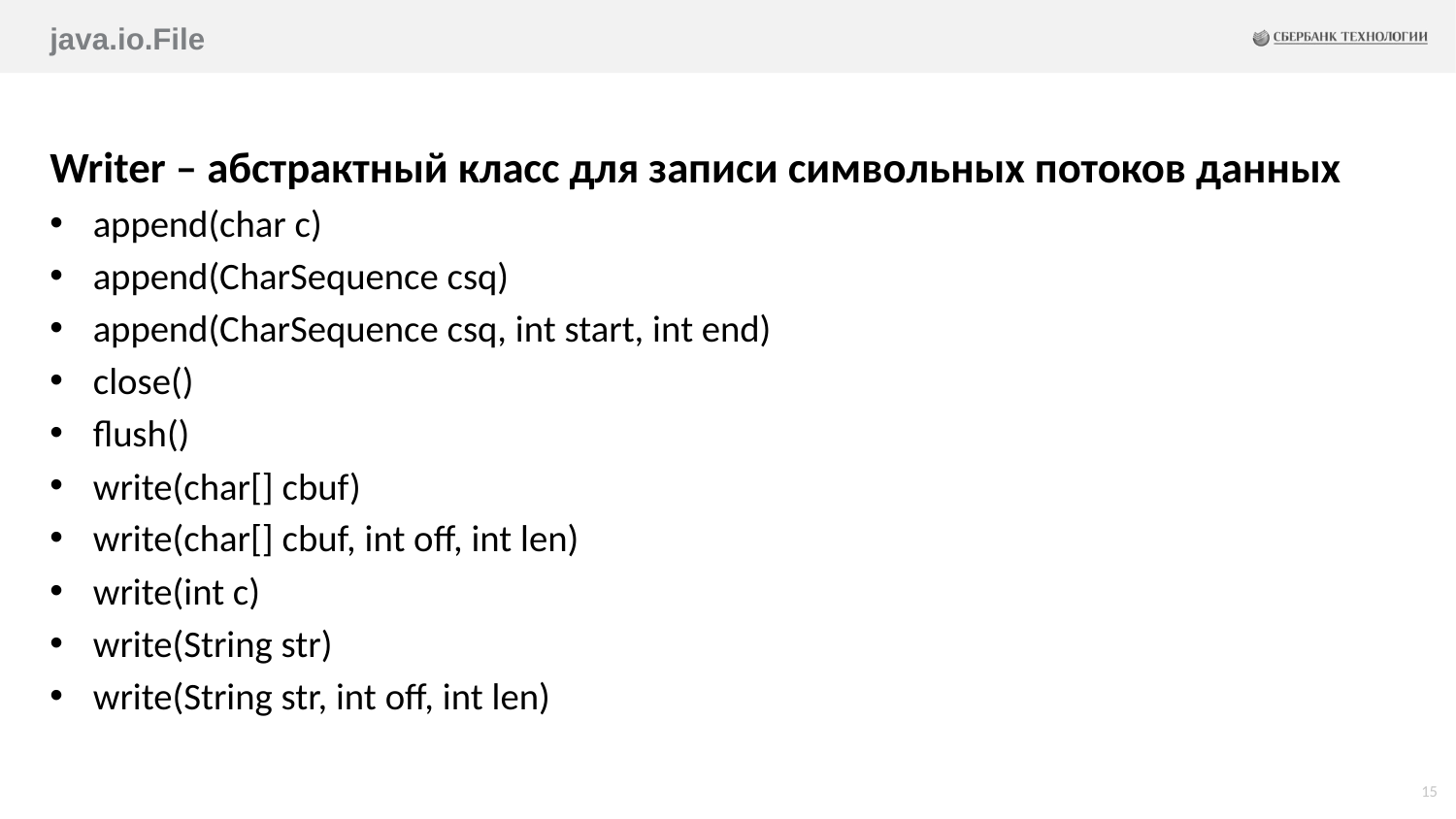

# java.io.File
Writer – абстрактный класс для записи символьных потоков данных
append(char c)
append(CharSequence csq)
append(CharSequence csq, int start, int end)
close()
flush()
write(char[] cbuf)
write(char[] cbuf, int off, int len)
write(int c)
write(String str)
write(String str, int off, int len)

15